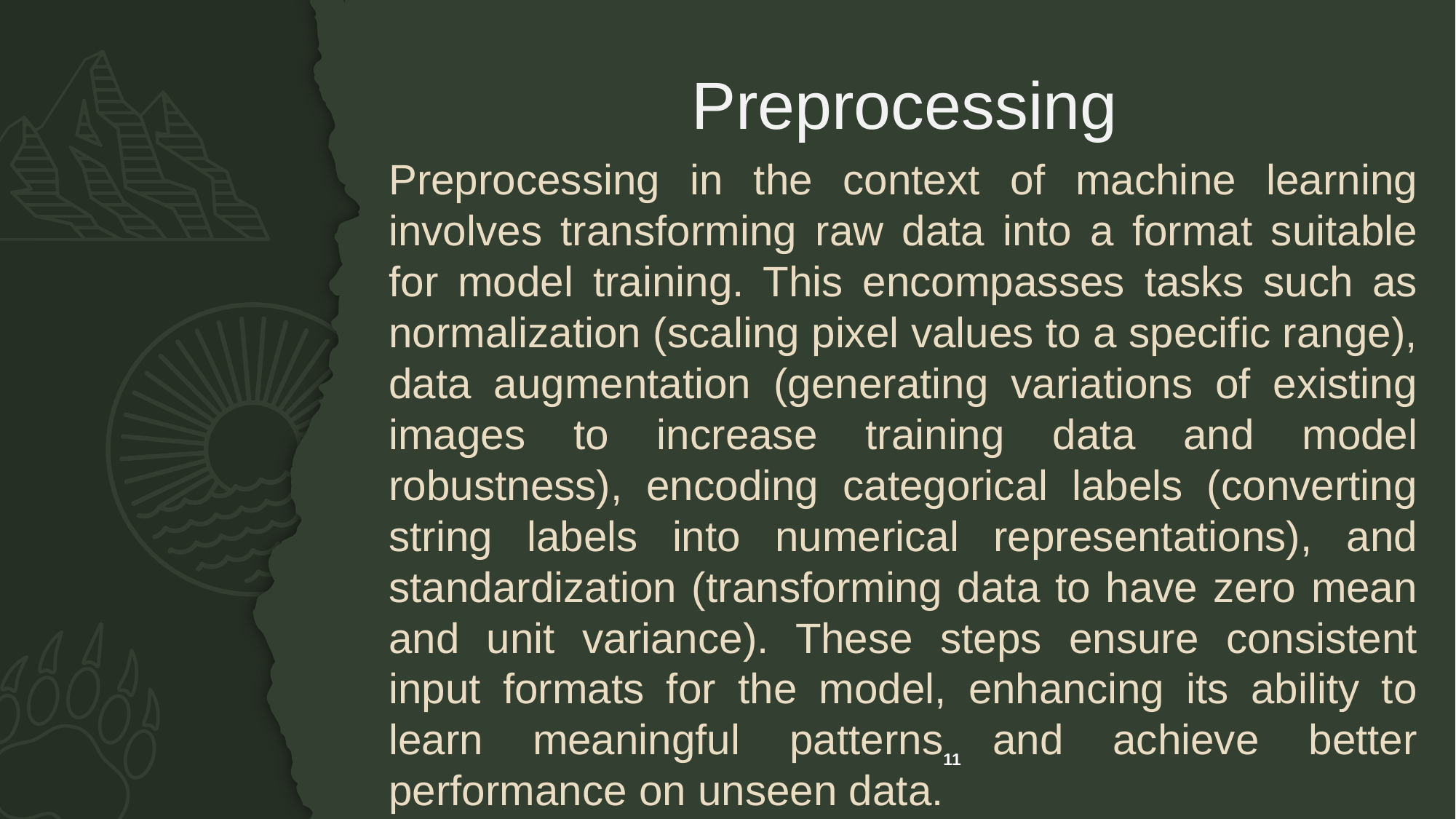

# Preprocessing
Preprocessing in the context of machine learning involves transforming raw data into a format suitable for model training. This encompasses tasks such as normalization (scaling pixel values to a specific range), data augmentation (generating variations of existing images to increase training data and model robustness), encoding categorical labels (converting string labels into numerical representations), and standardization (transforming data to have zero mean and unit variance). These steps ensure consistent input formats for the model, enhancing its ability to learn meaningful patterns and achieve better performance on unseen data.
11